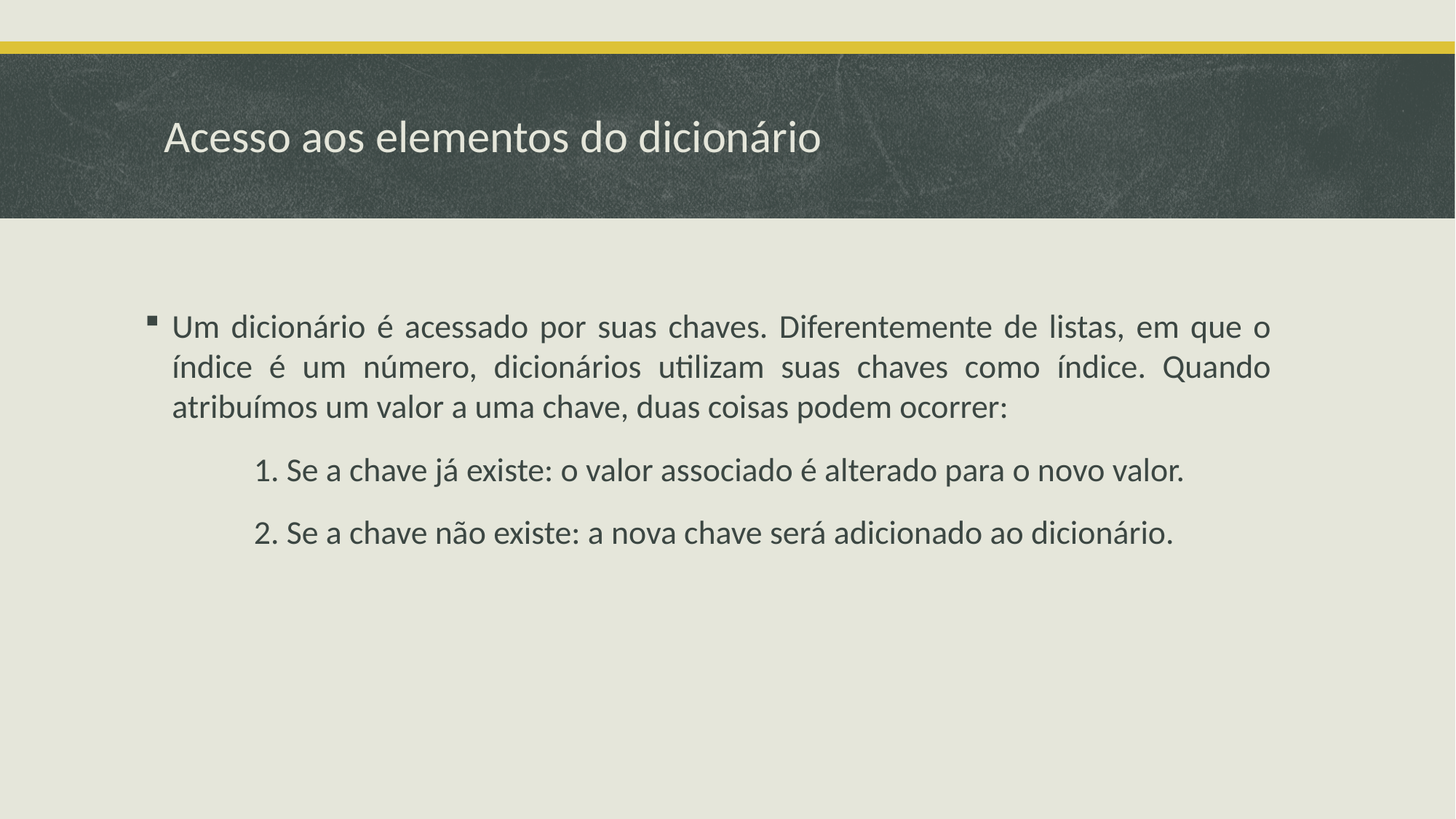

# Acesso aos elementos do dicionário
Um dicionário é acessado por suas chaves. Diferentemente de listas, em que o índice é um número, dicionários utilizam suas chaves como índice. Quando atribuímos um valor a uma chave, duas coisas podem ocorrer:
	1. Se a chave já existe: o valor associado é alterado para o novo valor.
	2. Se a chave não existe: a nova chave será adicionado ao dicionário.